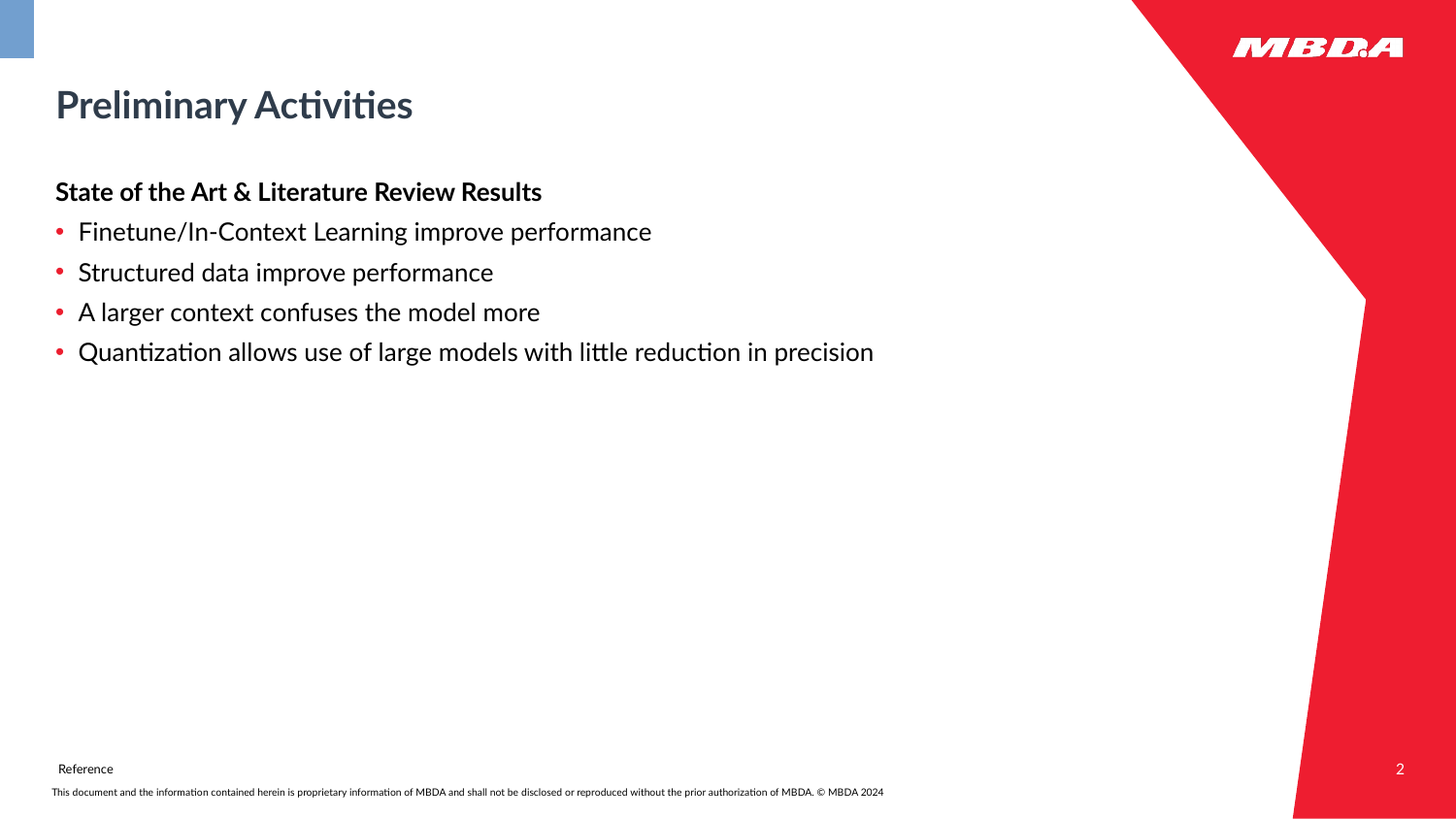

# Preliminary Activities
State of the Art & Literature Review Results
Finetune/In-Context Learning improve performance
Structured data improve performance
A larger context confuses the model more
Quantization allows use of large models with little reduction in precision

2
Reference